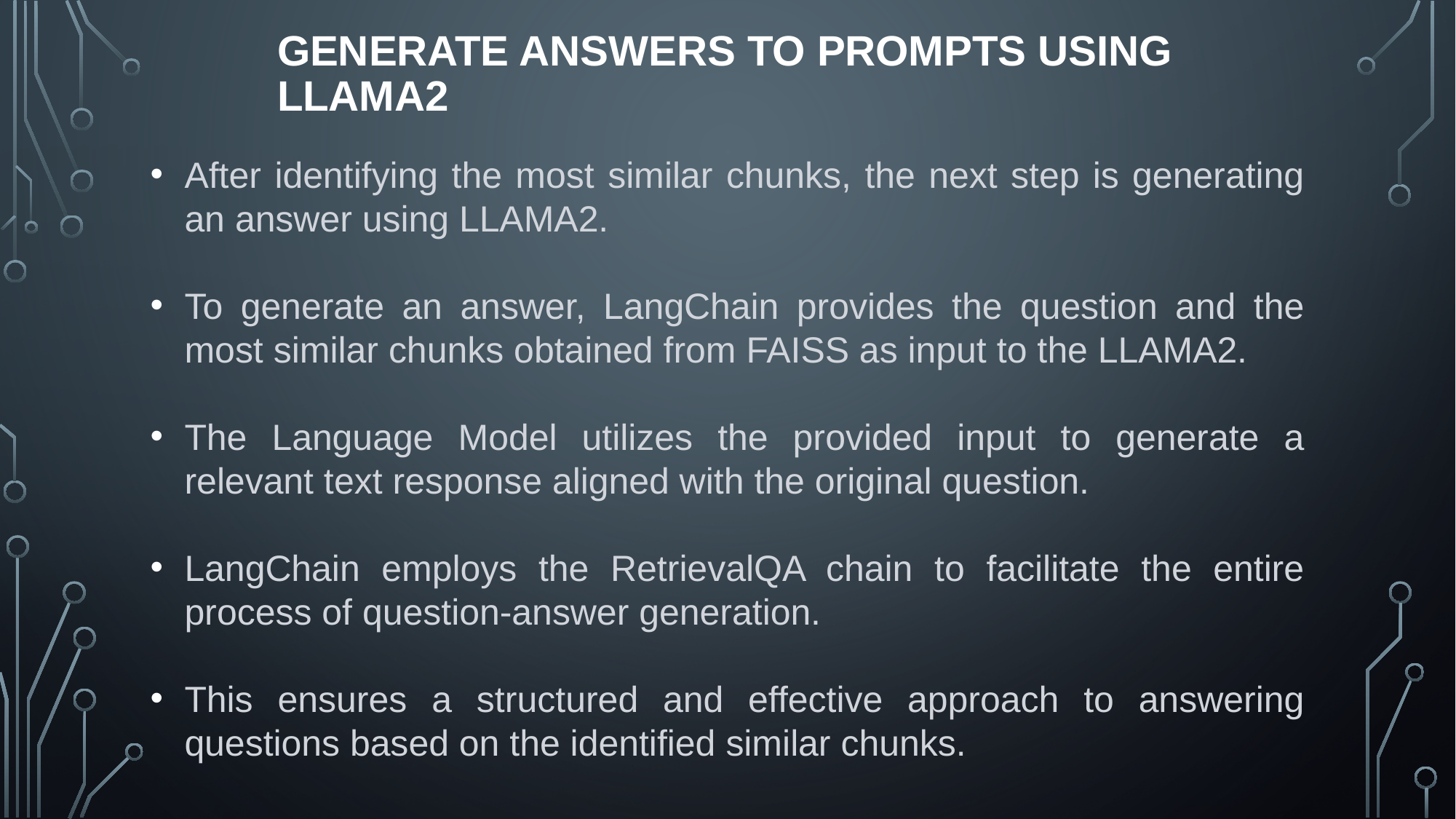

# GENERATE ANSWERS TO PROMPTS USING LLAMA2
After identifying the most similar chunks, the next step is generating an answer using LLAMA2.

To generate an answer, LangChain provides the question and the most similar chunks obtained from FAISS as input to the LLAMA2.

The Language Model utilizes the provided input to generate a relevant text response aligned with the original question.

LangChain employs the RetrievalQA chain to facilitate the entire process of question-answer generation.

This ensures a structured and effective approach to answering questions based on the identified similar chunks.